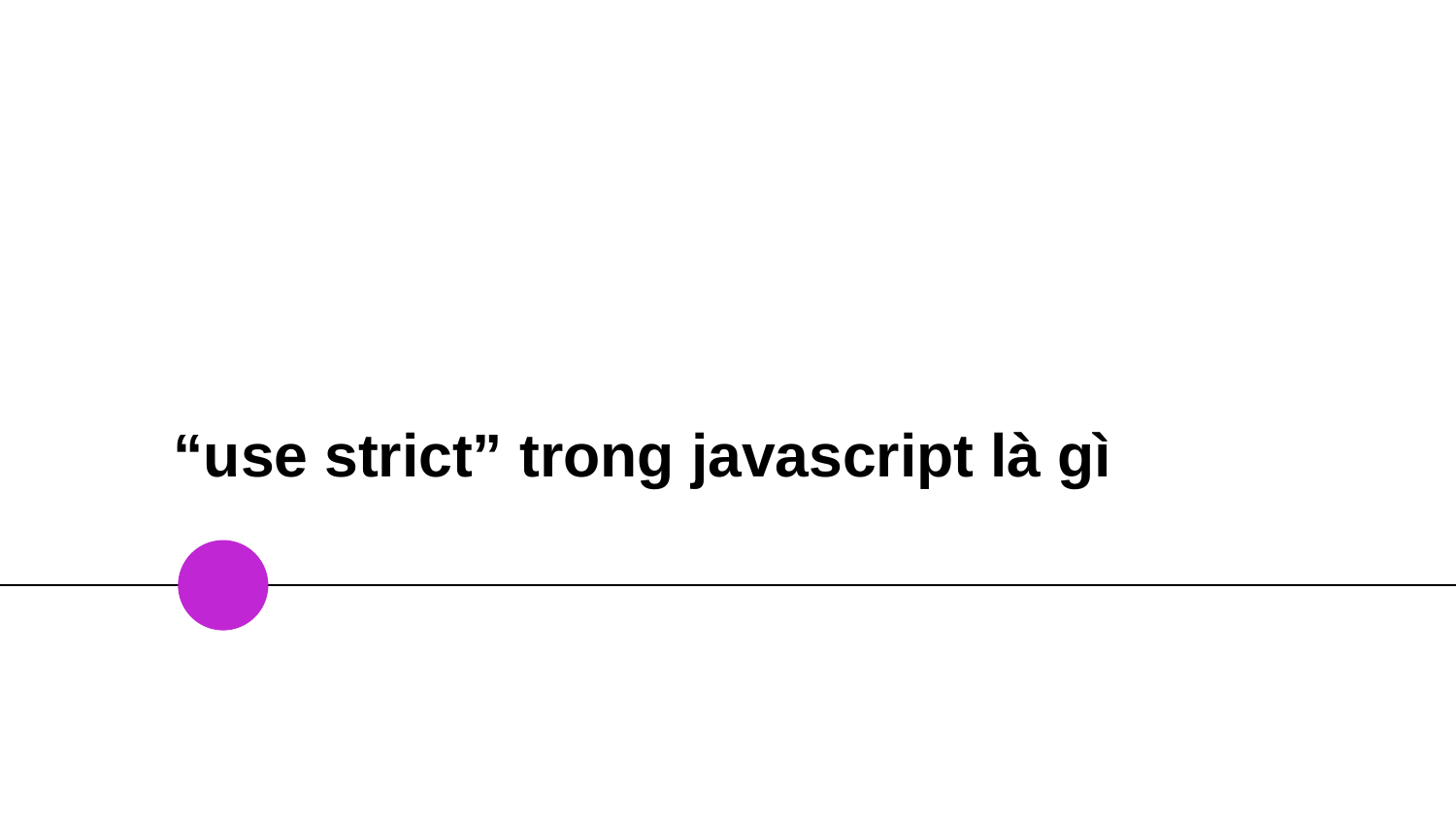

# “use strict” trong javascript là gì